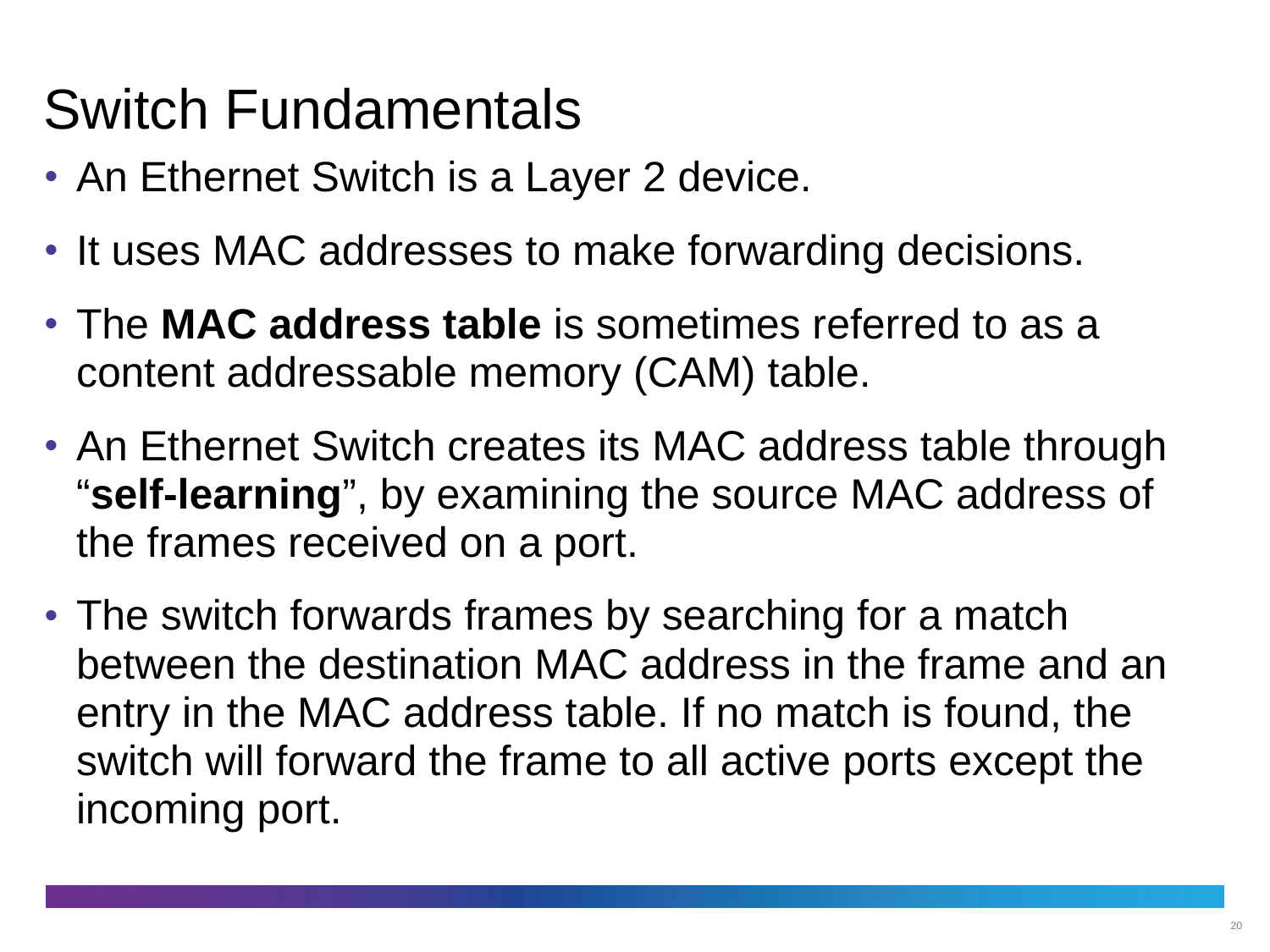

# Switch Fundamentals
An Ethernet Switch is a Layer 2 device.
It uses MAC addresses to make forwarding decisions.
The MAC address table is sometimes referred to as a content addressable memory (CAM) table.
An Ethernet Switch creates its MAC address table through “self-learning”, by examining the source MAC address of the frames received on a port.
The switch forwards frames by searching for a match between the destination MAC address in the frame and an entry in the MAC address table. If no match is found, the switch will forward the frame to all active ports except the incoming port.